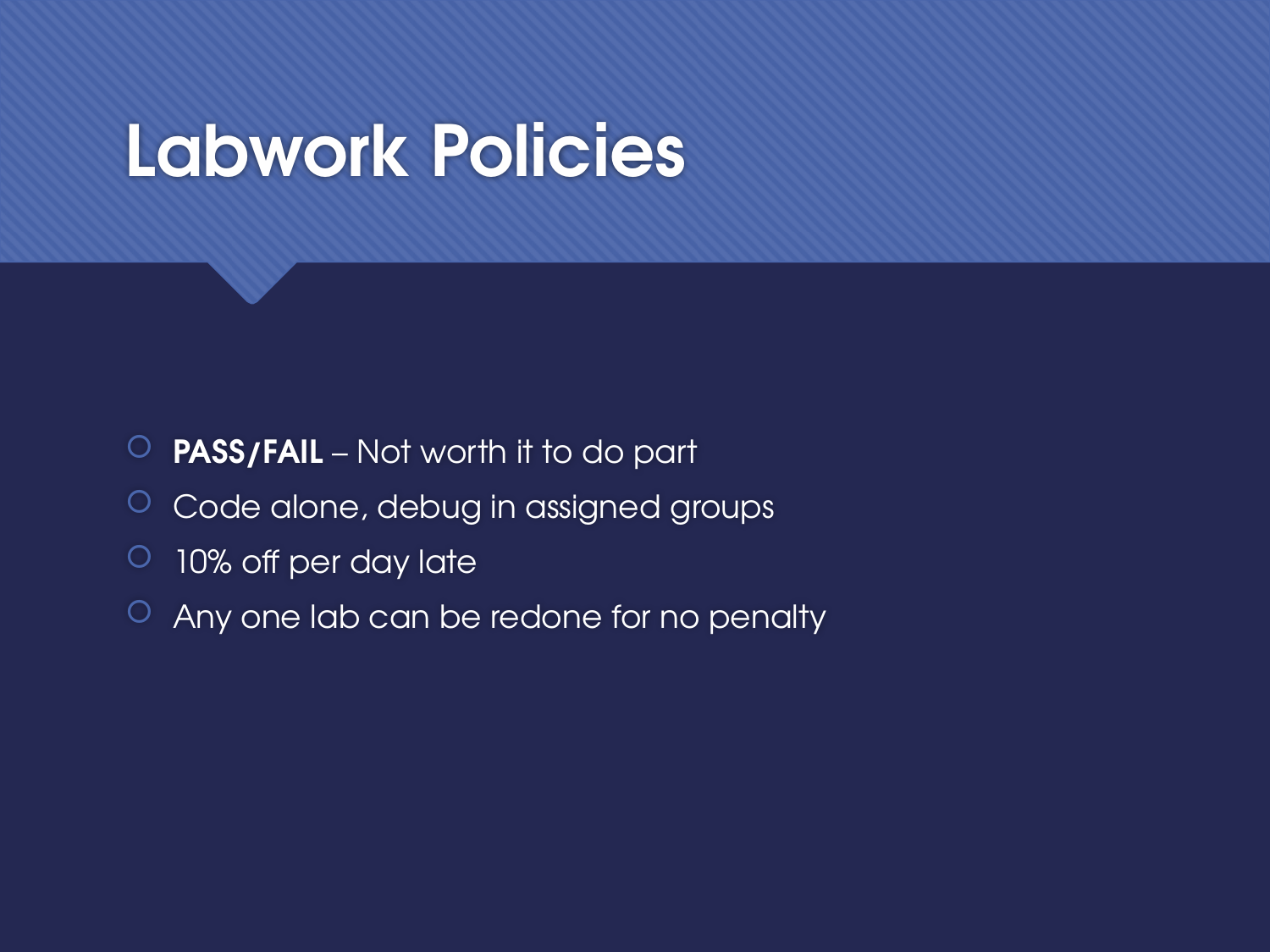

# Labwork Policies
PASS/FAIL – Not worth it to do part
Code alone, debug in assigned groups
10% off per day late
Any one lab can be redone for no penalty